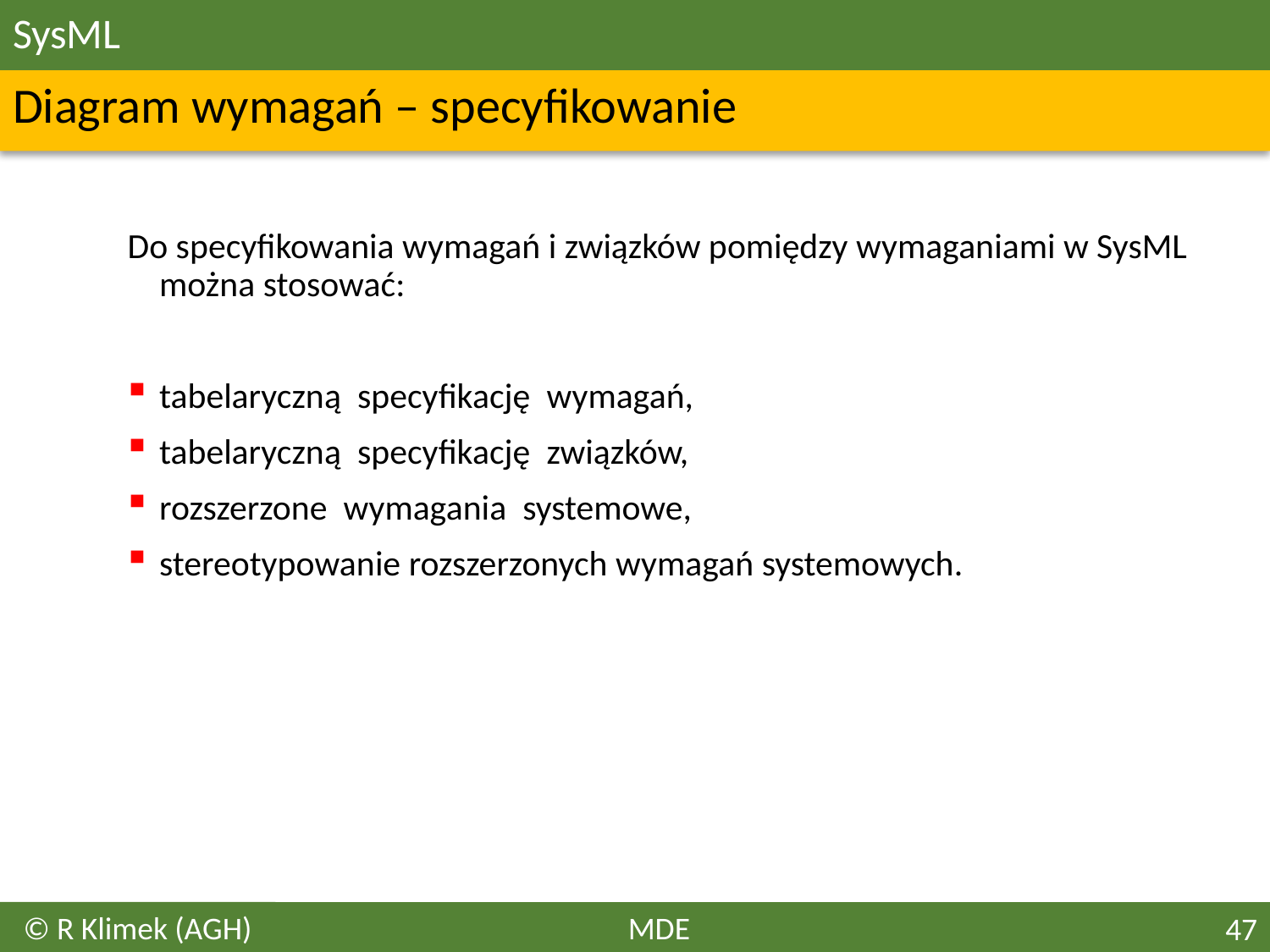

# SysML
Diagram wymagań – specyfikowanie
Do specyfikowania wymagań i związków pomiędzy wymaganiami w SysML można stosować:

tabelaryczną  specyfikację  wymagań,
tabelaryczną  specyfikację  związków,
rozszerzone  wymagania  systemowe,
stereotypowanie rozszerzonych wymagań systemowych.
© R Klimek (AGH)
MDE
47